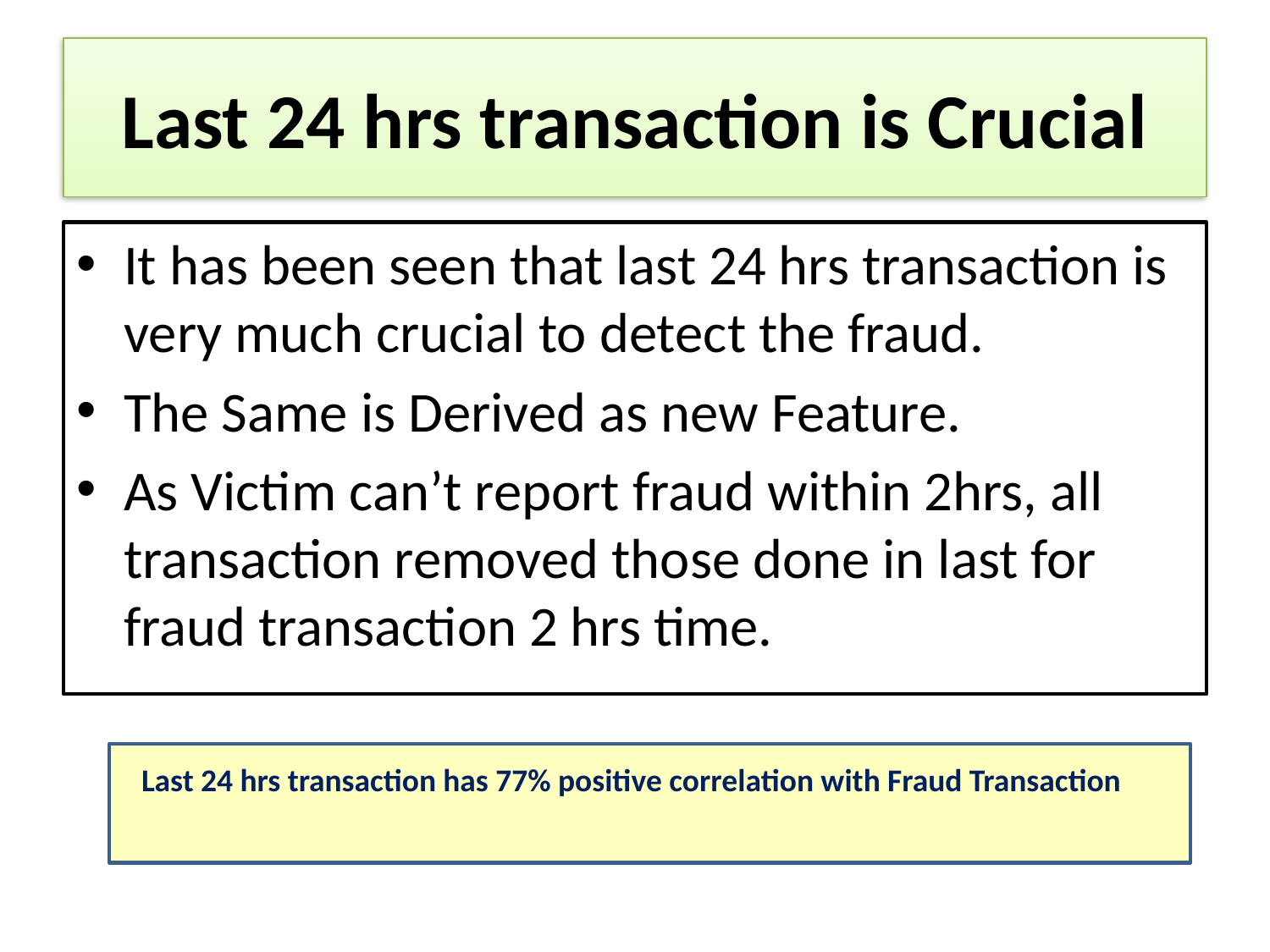

# Last 24 hrs transaction is Crucial
It has been seen that last 24 hrs transaction is very much crucial to detect the fraud.
The Same is Derived as new Feature.
As Victim can’t report fraud within 2hrs, all transaction removed those done in last for fraud transaction 2 hrs time.

Last 24 hrs transaction has 77% positive correlation with Fraud Transaction